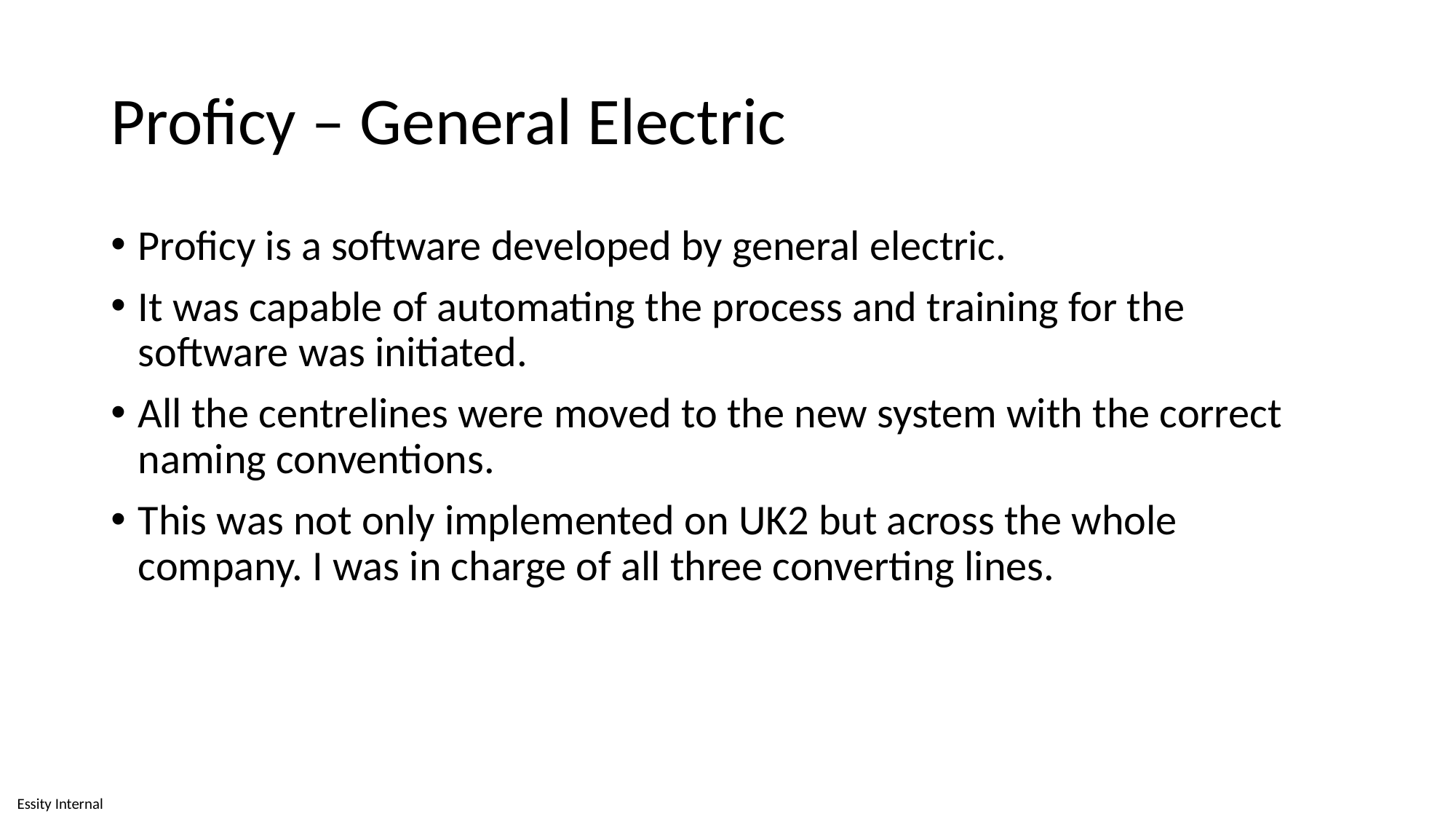

# Proficy – General Electric
Proficy is a software developed by general electric.
It was capable of automating the process and training for the software was initiated.
All the centrelines were moved to the new system with the correct naming conventions.
This was not only implemented on UK2 but across the whole company. I was in charge of all three converting lines.